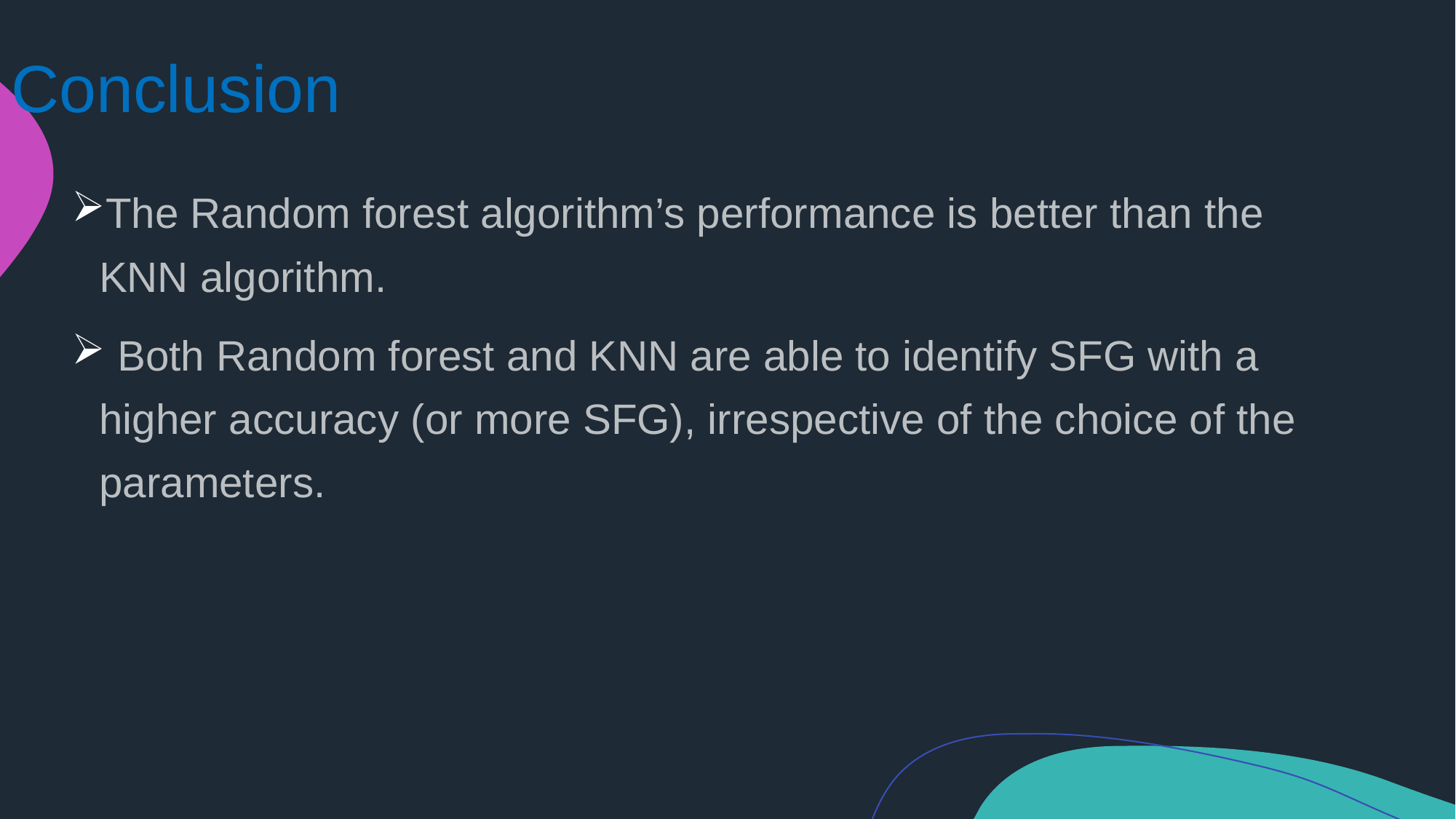

# Conclusion
The Random forest algorithm’s performance is better than the KNN algorithm.
 Both Random forest and KNN are able to identify SFG with a higher accuracy (or more SFG), irrespective of the choice of the parameters.